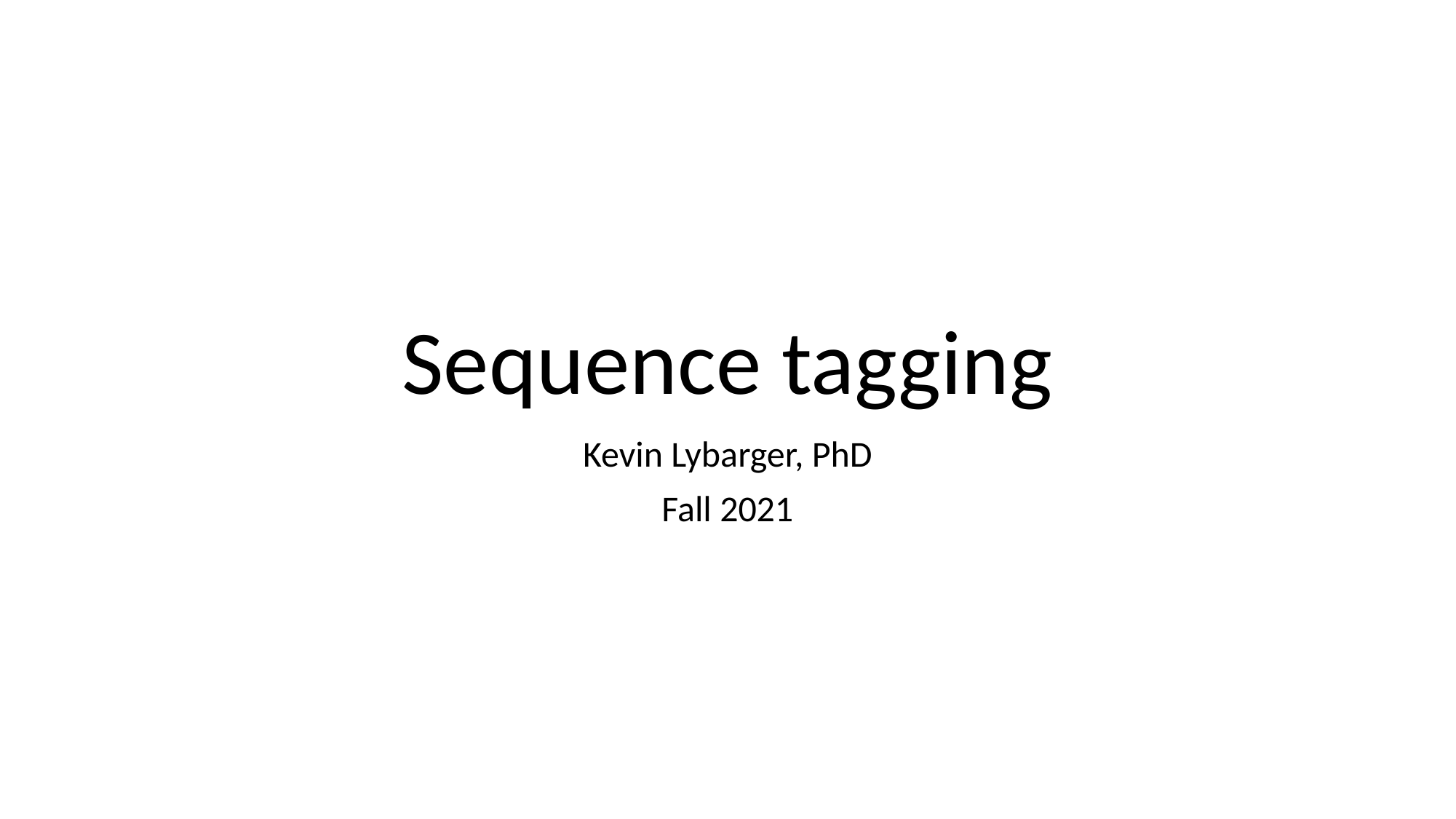

# Sequence tagging
Kevin Lybarger, PhD
Fall 2021